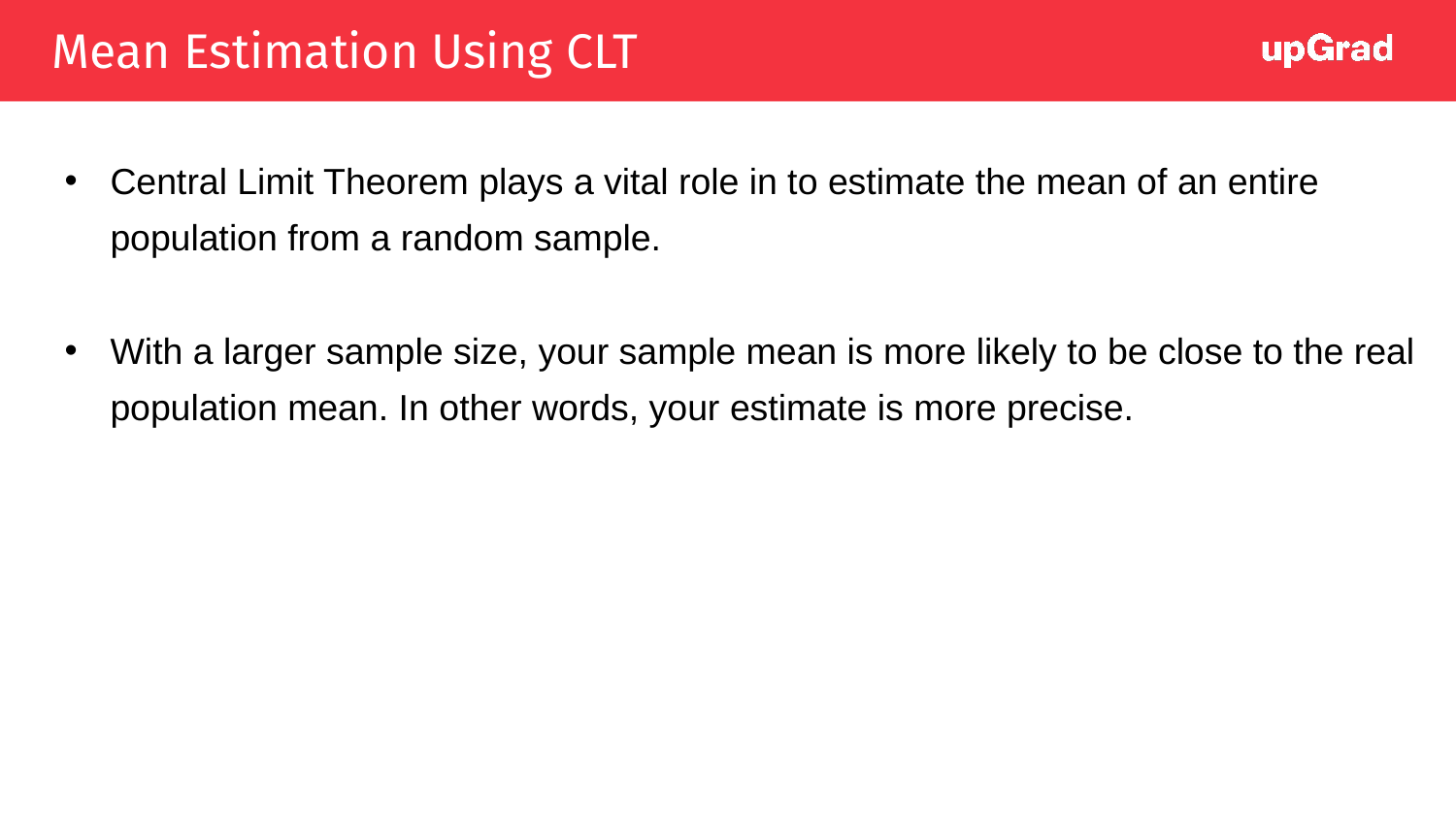

# Mean Estimation Using CLT

Central Limit Theorem plays a vital role in to estimate the mean of an entire population from a random sample.

With a larger sample size, your sample mean is more likely to be close to the real population mean. In other words, your estimate is more precise.